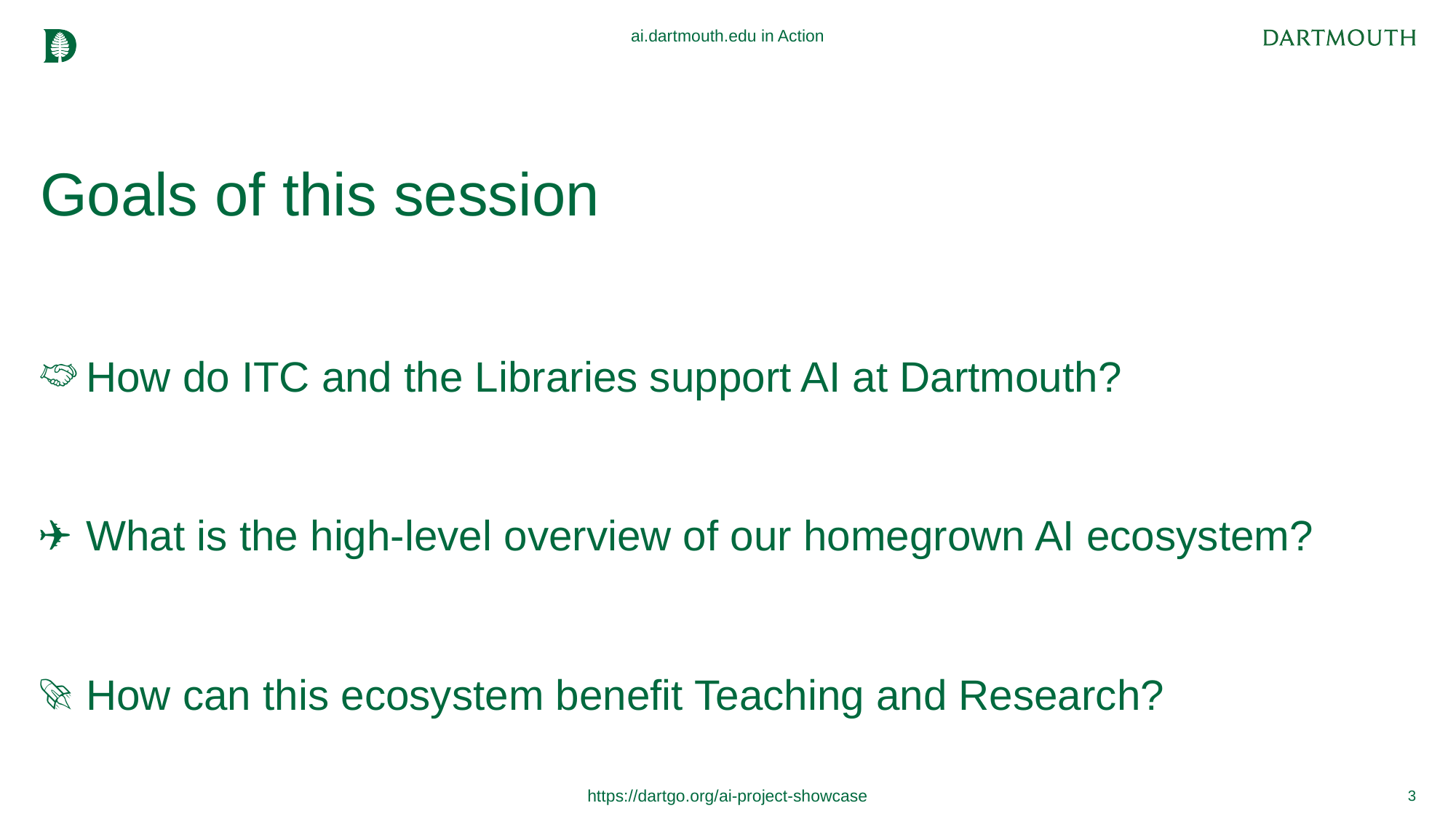

ai.dartmouth.edu in Action
# Goals of this session
How do ITC and the Libraries support AI at Dartmouth?

What is the high-level overview of our homegrown AI ecosystem?

How can this ecosystem benefit Teaching and Research?
3